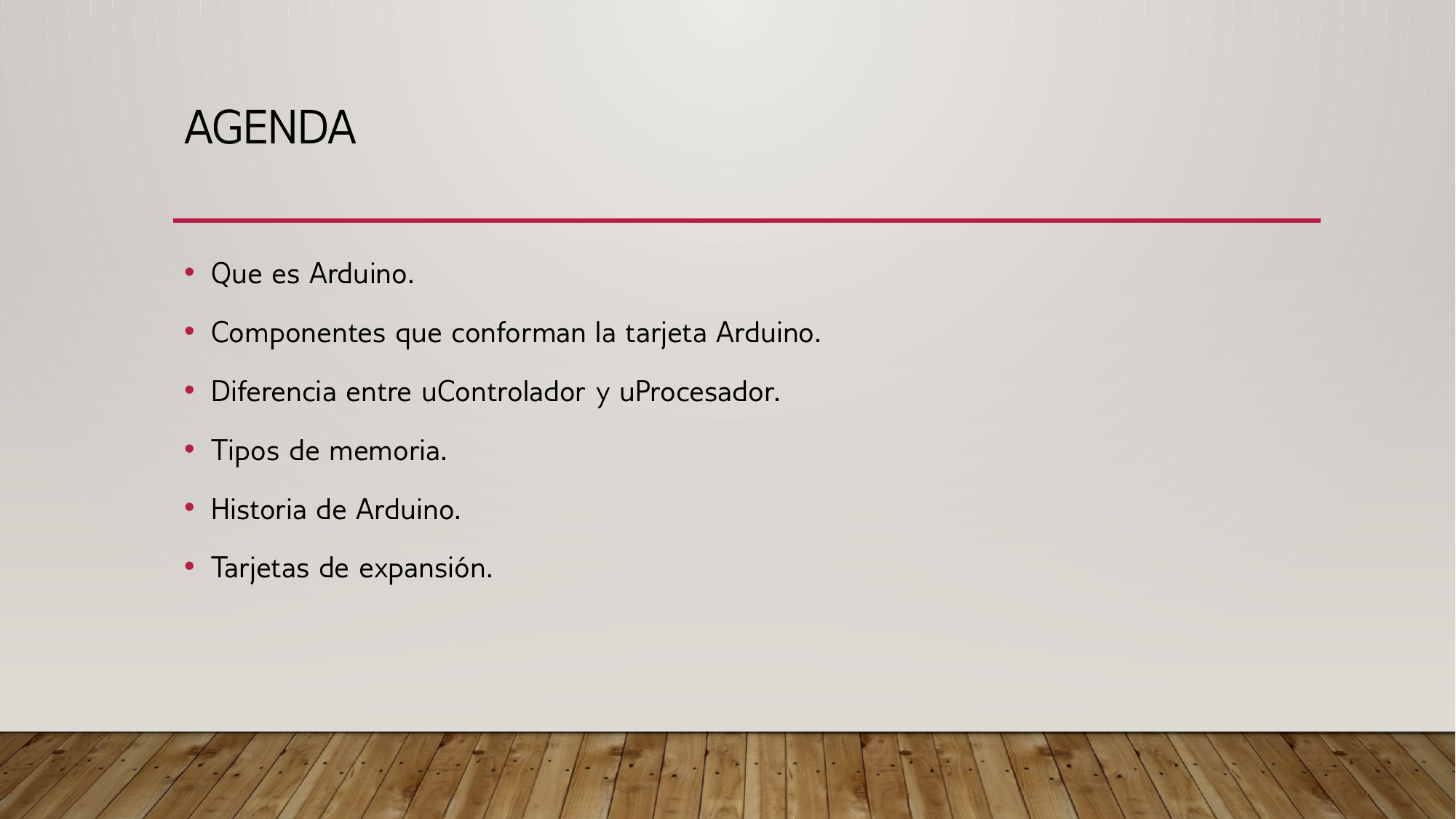

# AGENDA
Que es Arduino.
Componentes que conforman la tarjeta Arduino.
Diferencia entre uControlador y uProcesador.
Tipos de memoria.
Historia de Arduino.
Tarjetas de expansión.